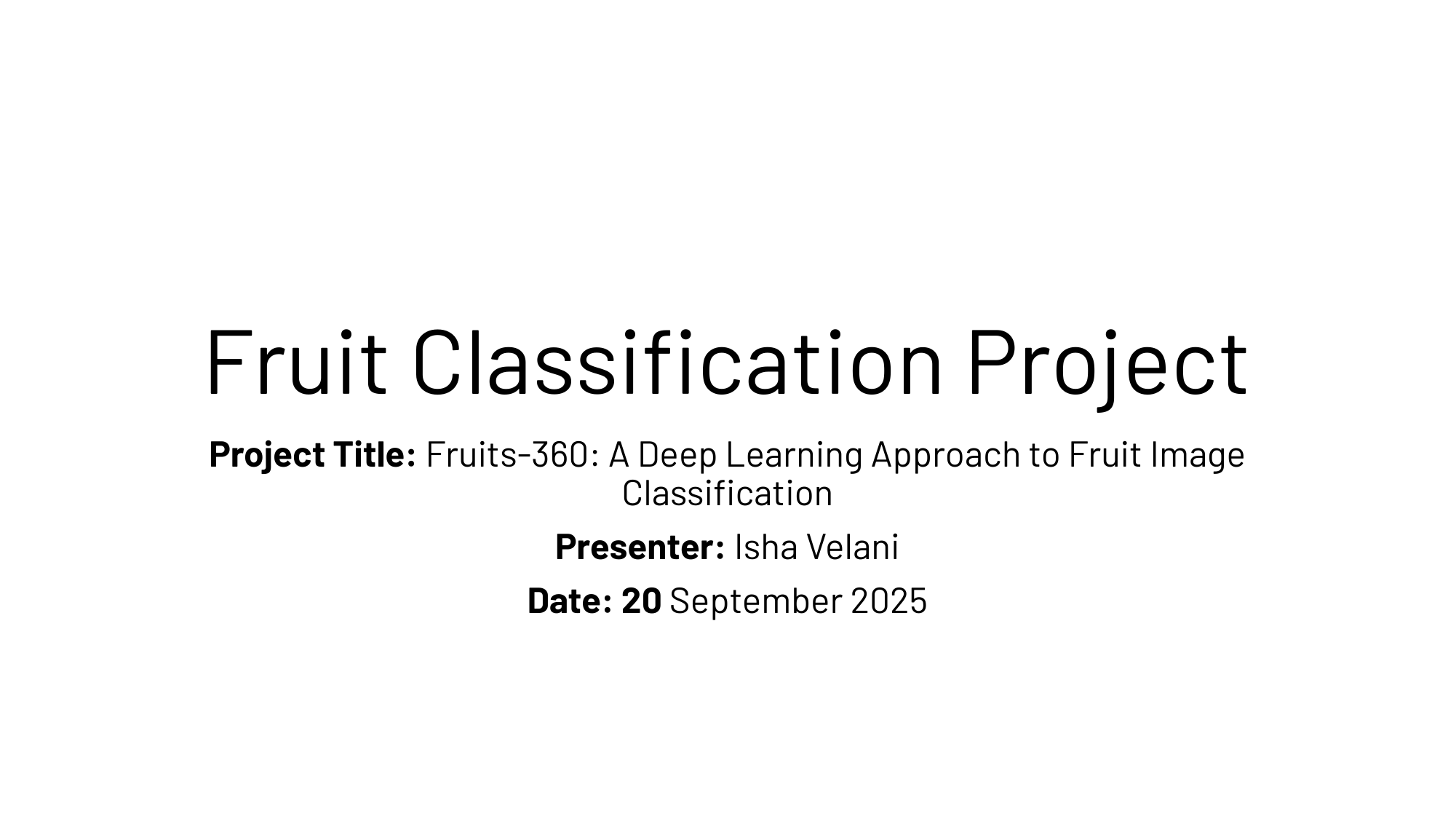

# Fruit Classification Project
Project Title: Fruits-360: A Deep Learning Approach to Fruit Image Classification
Presenter: Isha Velani
Date: 20 September 2025